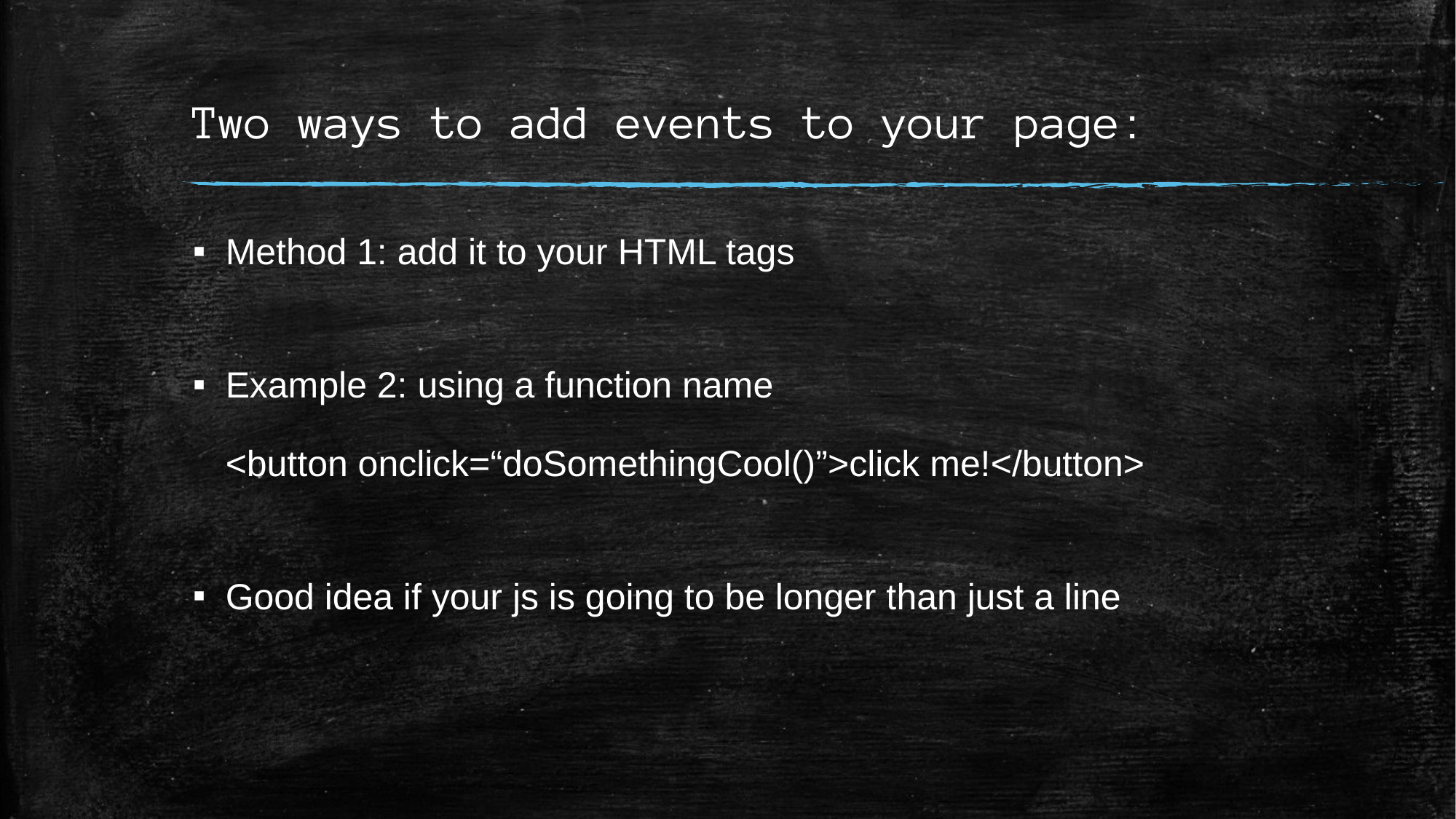

# Two ways to add events to your page:
Method 1: add it to your HTML tags

Example 2: using a function name
<button onclick=“doSomethingCool()”>click me!</button>

Good idea if your js is going to be longer than just a line